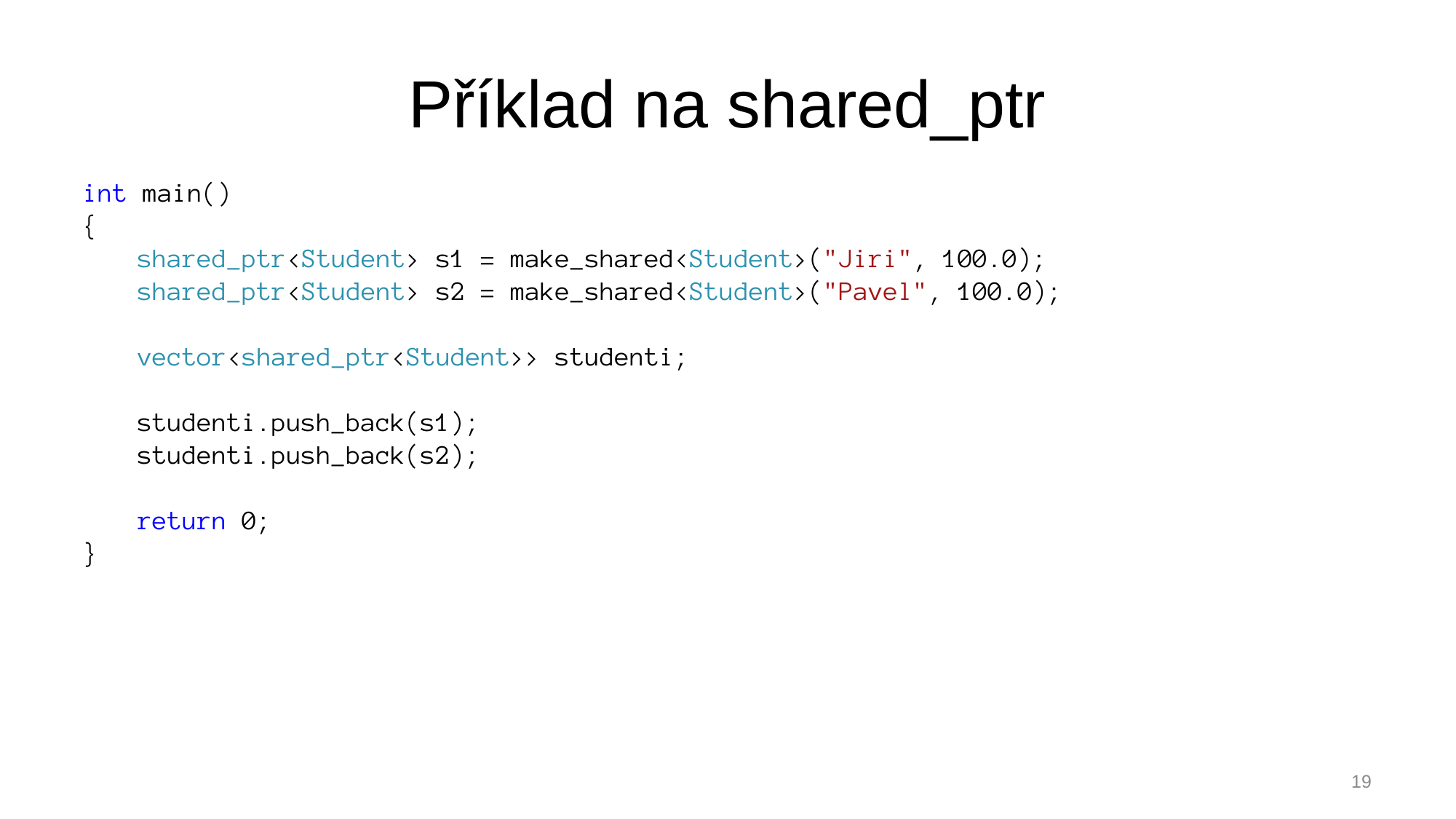

# Příklad na shared_ptr
int main()
{
shared_ptr<Student> s1 = make_shared<Student>("Jiri", 100.0);
shared_ptr<Student> s2 = make_shared<Student>("Pavel", 100.0);

vector<shared_ptr<Student>> studenti;

studenti.push_back(s1);
studenti.push_back(s2);

return 0;
}
19